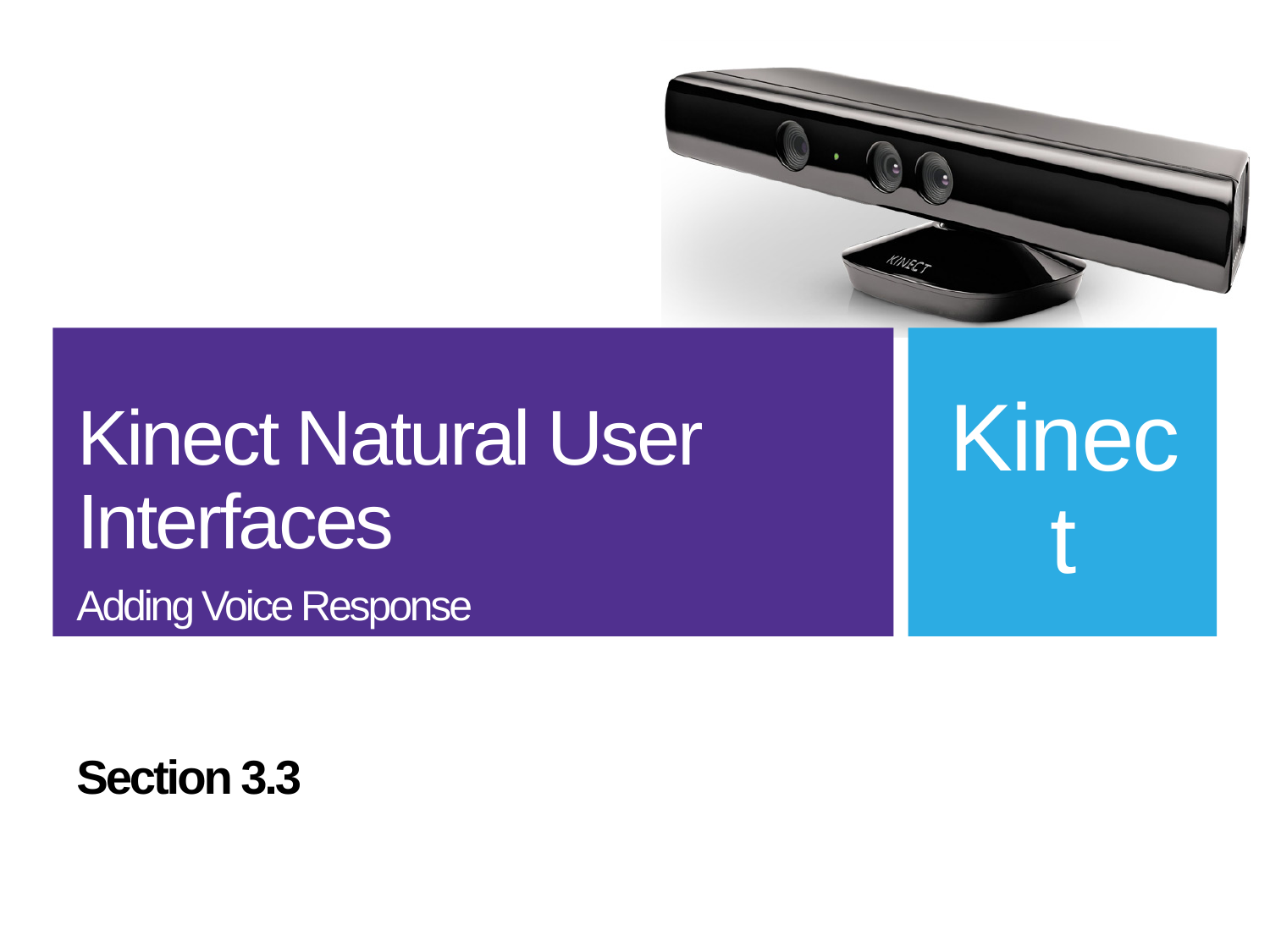

# Kinect Natural User Interfaces
Adding Voice Response
Section 3.3